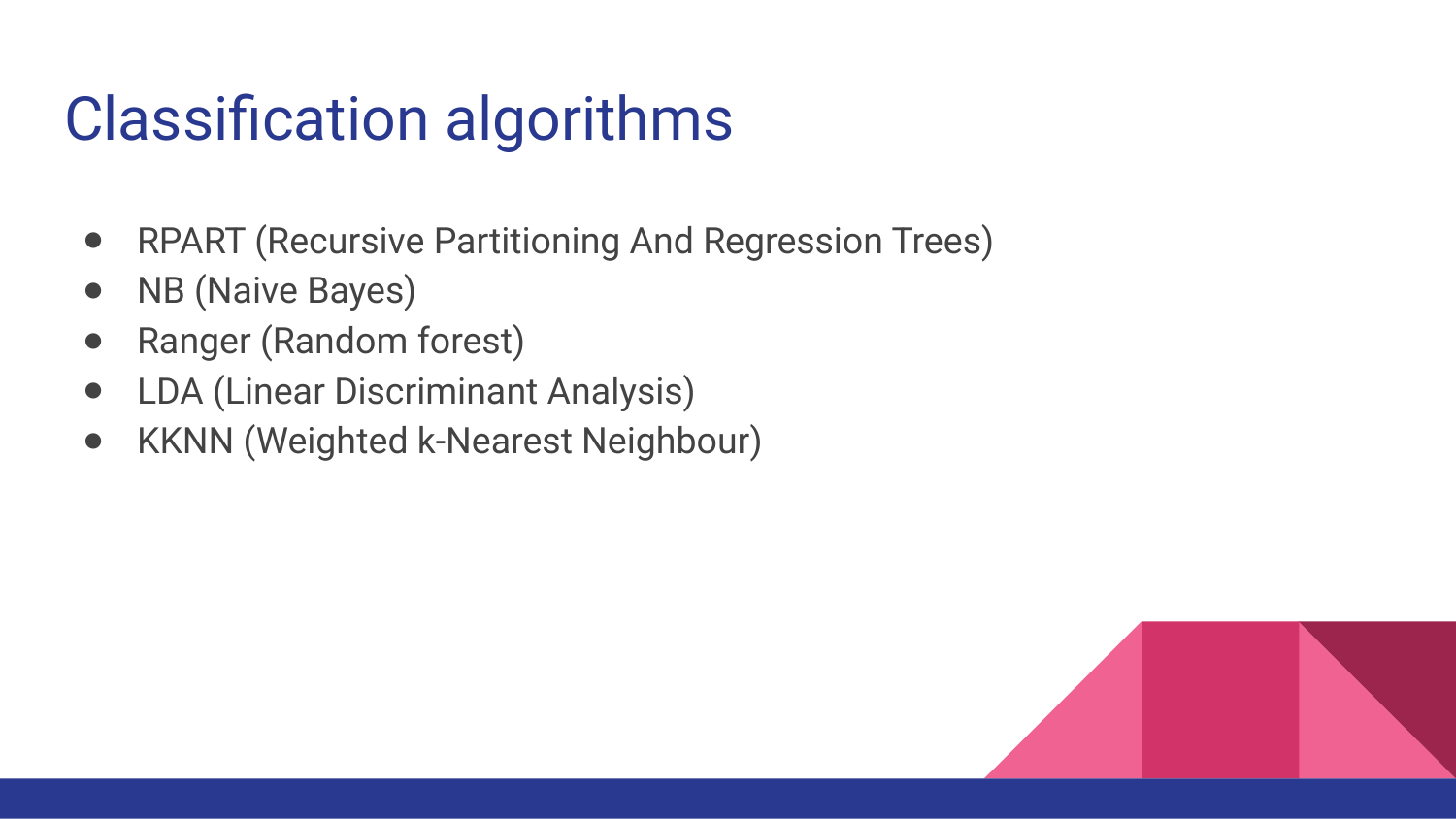

# Classification algorithms
RPART (Recursive Partitioning And Regression Trees)
NB (Naive Bayes)
Ranger (Random forest)
LDA (Linear Discriminant Analysis)
KKNN (Weighted k-Nearest Neighbour)